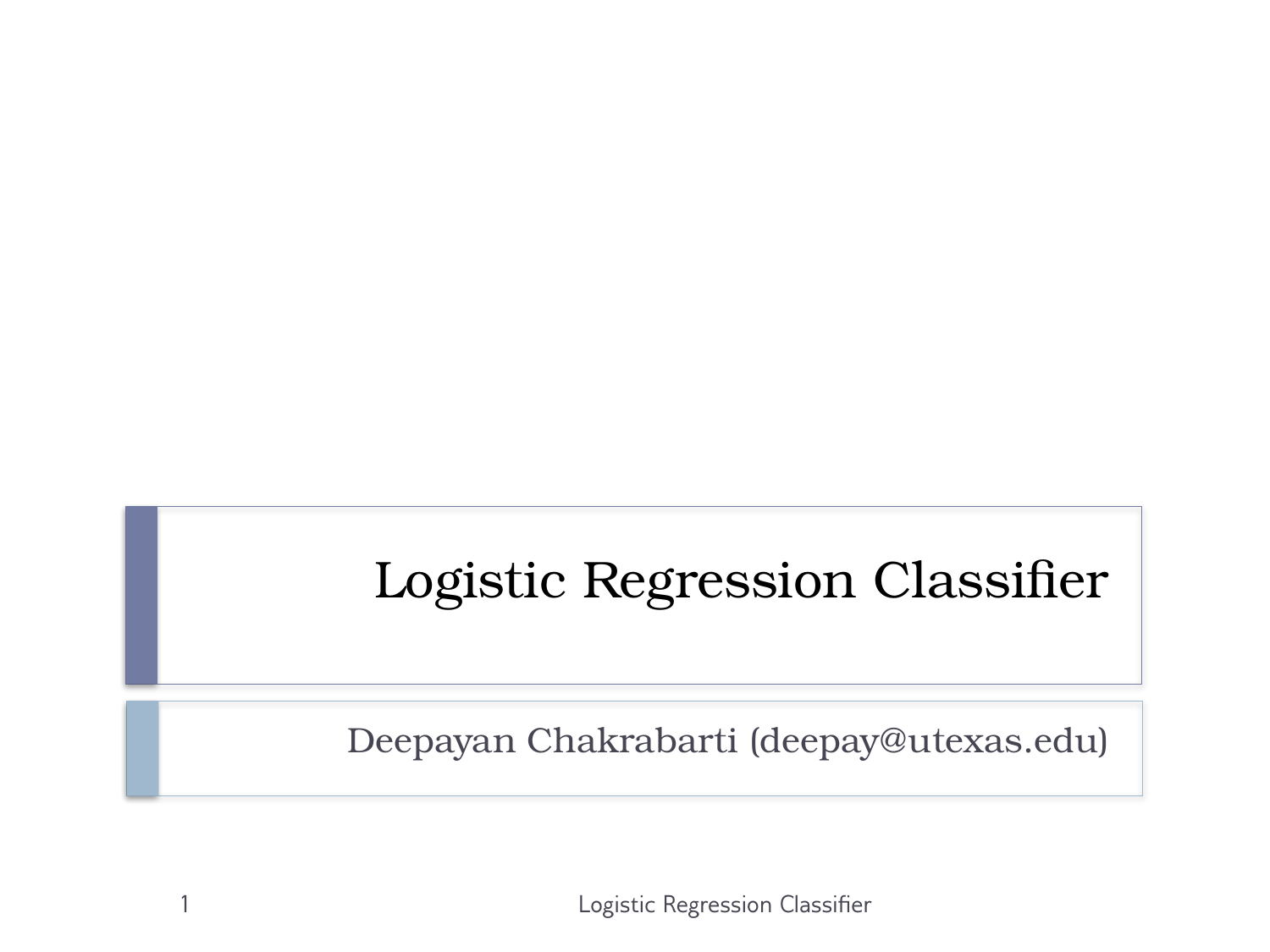

# Logistic Regression Classifier
Deepayan Chakrabarti (deepay@utexas.edu)
1
Logistic Regression Classifier